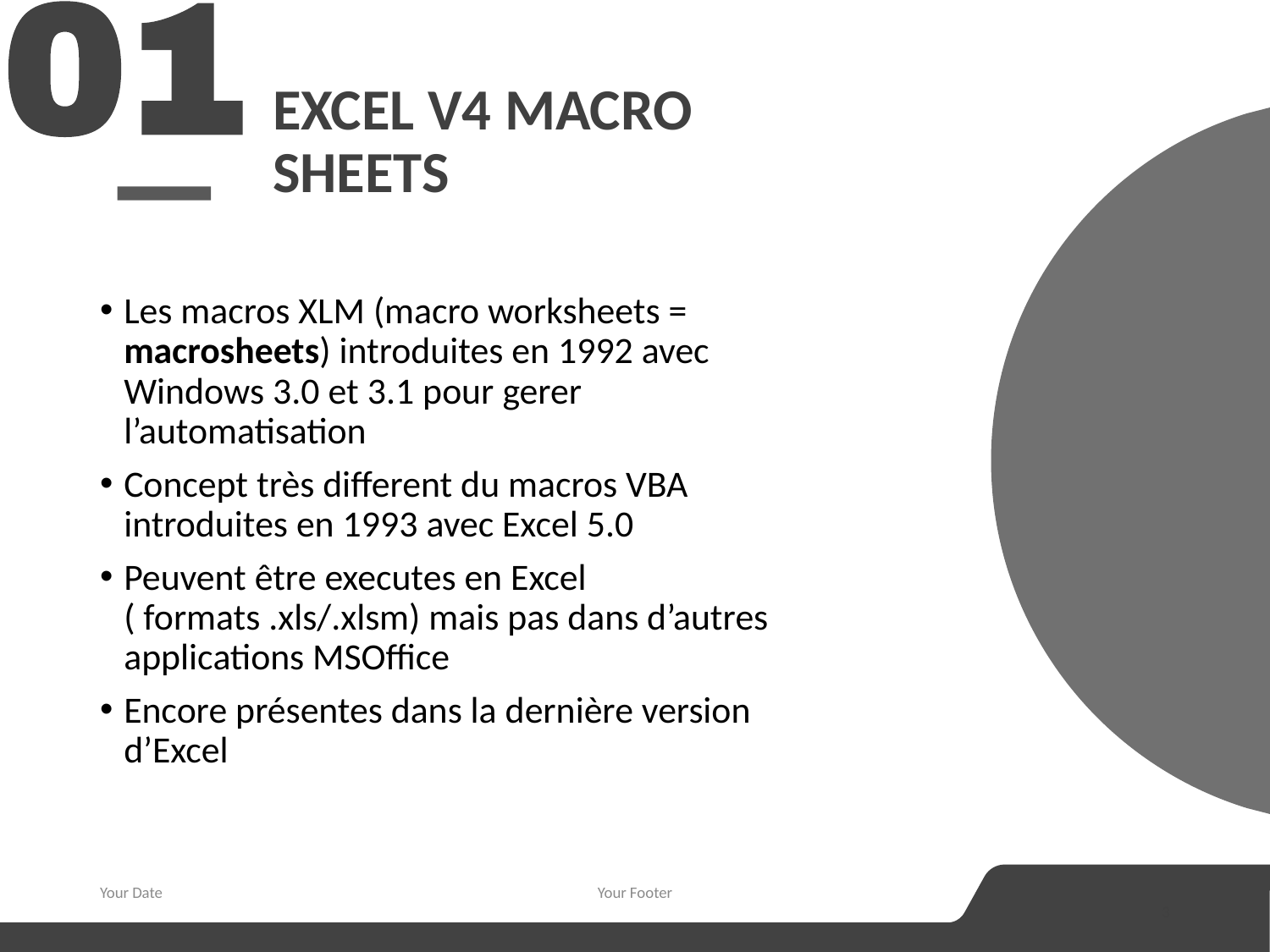

01
# Excel v4 Macro sheets

Les macros XLM (macro worksheets = macrosheets) introduites en 1992 avec Windows 3.0 et 3.1 pour gerer l’automatisation
Concept très different du macros VBA introduites en 1993 avec Excel 5.0
Peuvent être executes en Excel ( formats .xls/.xlsm) mais pas dans d’autres applications MSOffice
Encore présentes dans la dernière version d’Excel
Your Date
Your Footer
3